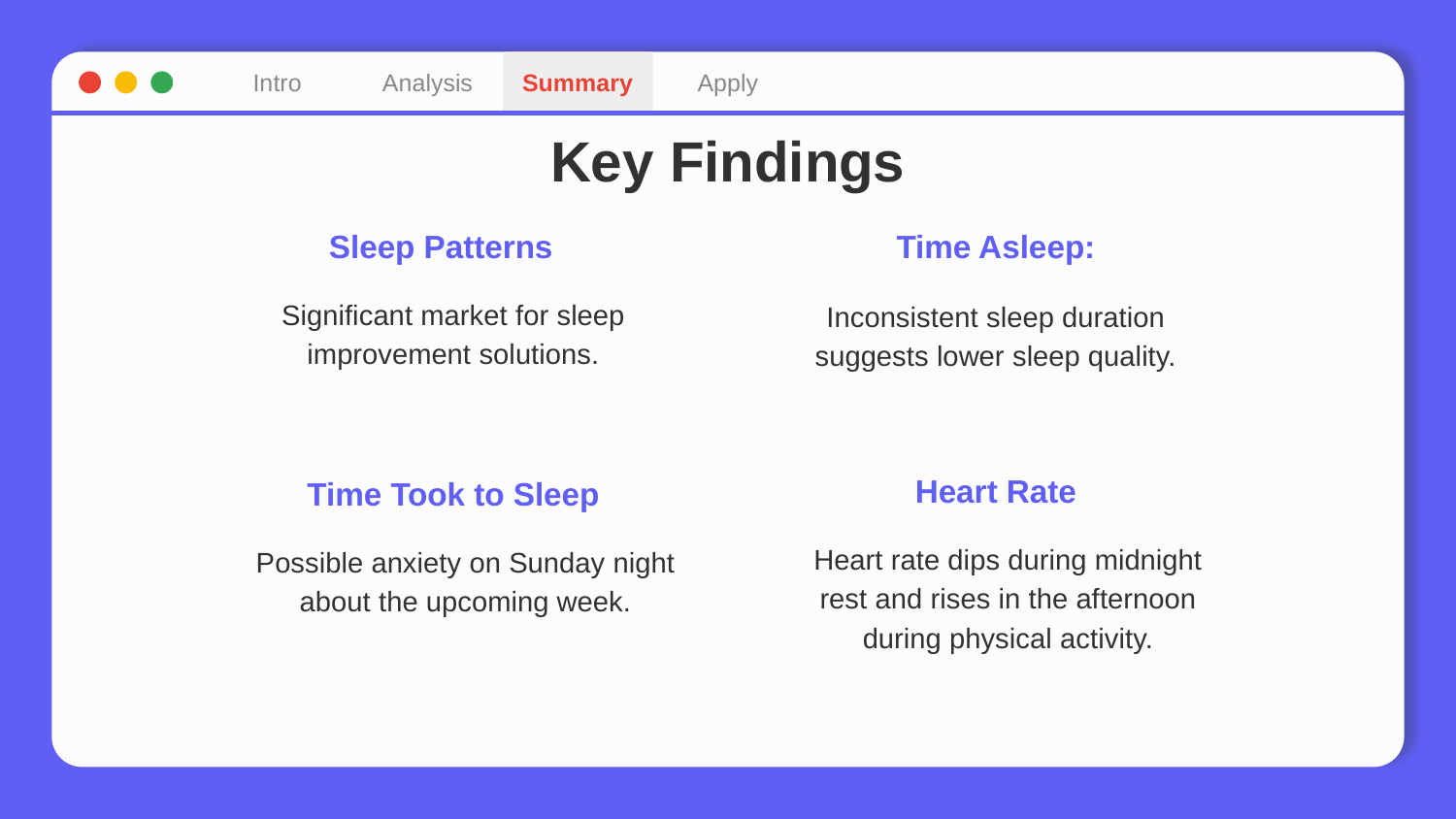

Intro
Analysis
Summary
Apply

# Key Findings
Sleep Patterns
Time Asleep:
Significant market for sleep improvement solutions.
Inconsistent sleep duration suggests lower sleep quality.
Heart Rate
Time Took to Sleep
Heart rate dips during midnight rest and rises in the afternoon during physical activity.
Possible anxiety on Sunday night about the upcoming week.